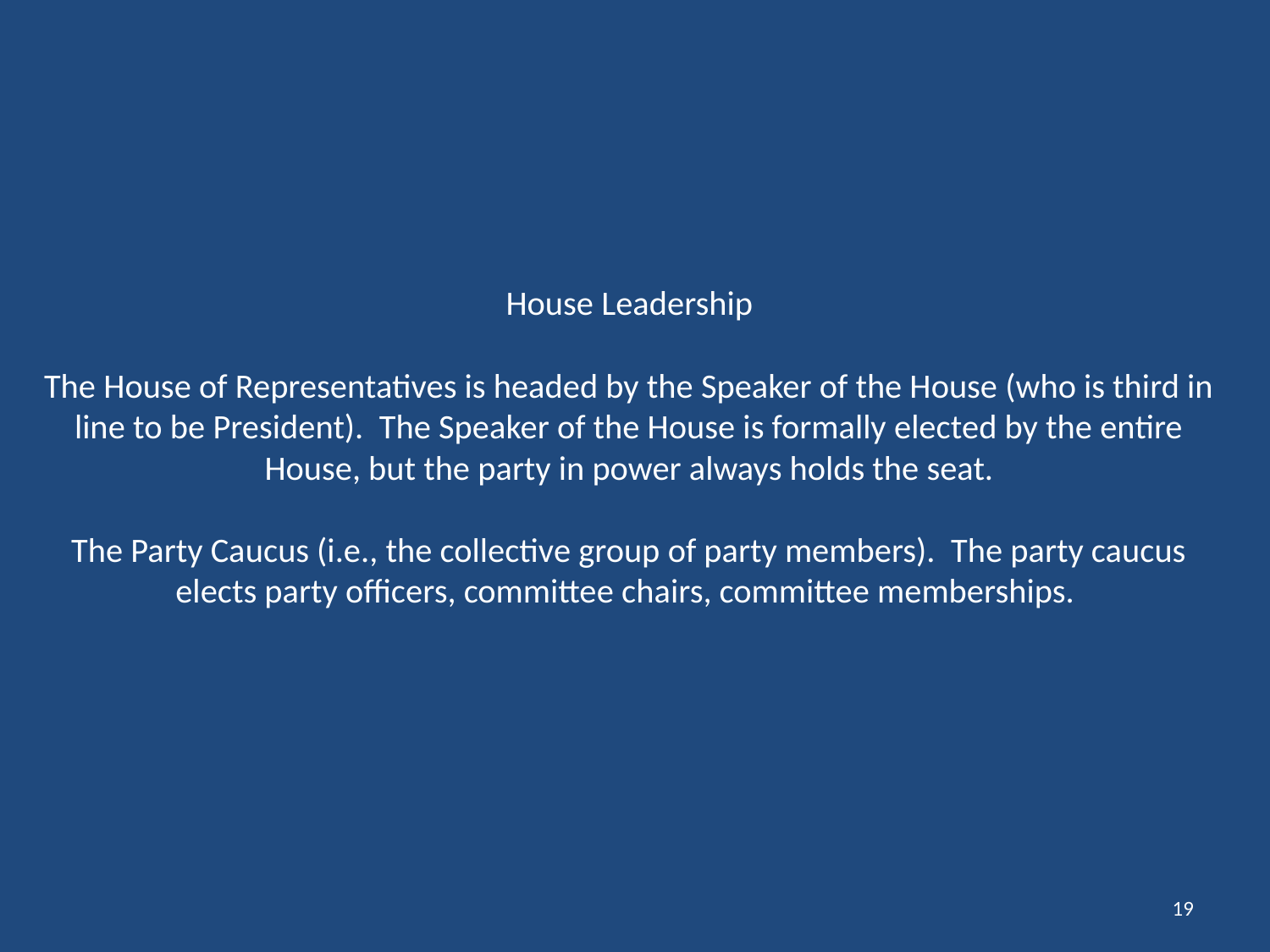

# House Leadership The House of Representatives is headed by the Speaker of the House (who is third in line to be President).  The Speaker of the House is formally elected by the entire House, but the party in power always holds the seat. The Party Caucus (i.e., the collective group of party members).  The party caucus elects party officers, committee chairs, committee memberships.
19